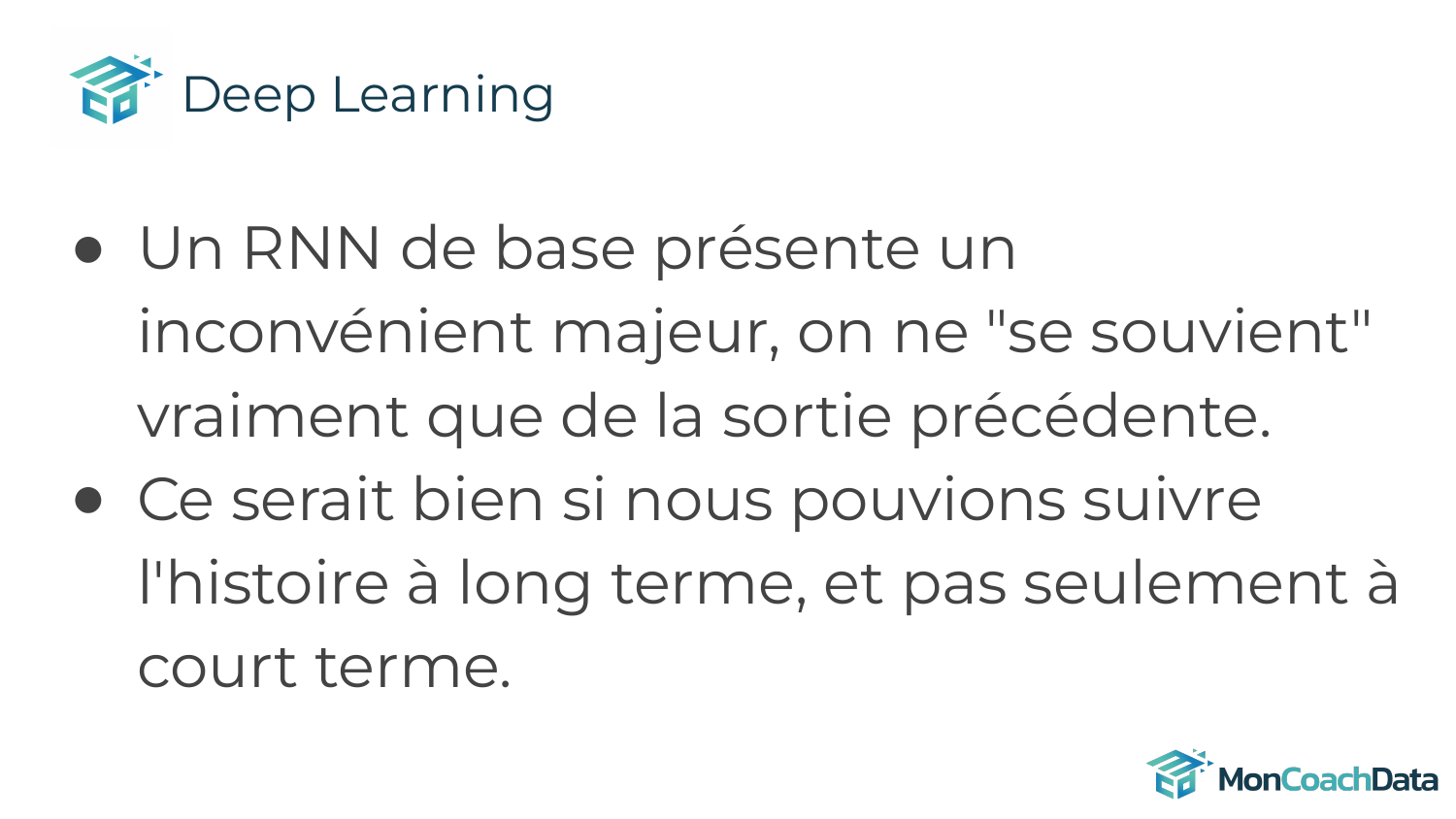

# Deep Learning
Un RNN de base présente un inconvénient majeur, on ne "se souvient" vraiment que de la sortie précédente.
Ce serait bien si nous pouvions suivre l'histoire à long terme, et pas seulement à court terme.